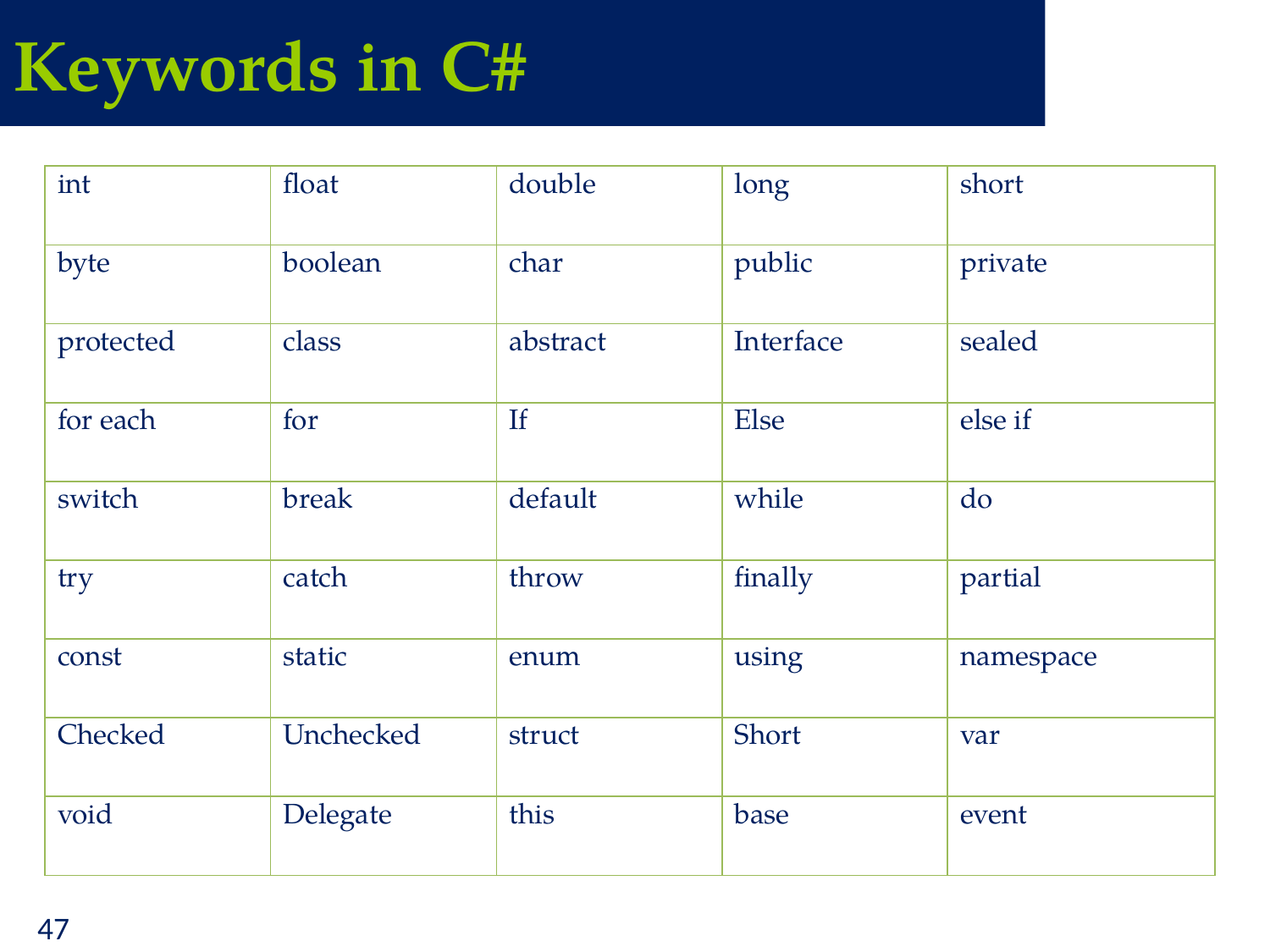

# Keywords in C#
| int | float | double | long | short |
| --- | --- | --- | --- | --- |
| byte | boolean | char | public | private |
| protected | class | abstract | Interface | sealed |
| for each | for | If | Else | else if |
| switch | break | default | while | do |
| try | catch | throw | finally | partial |
| const | static | enum | using | namespace |
| Checked | Unchecked | struct | Short | var |
| void | Delegate | this | base | event |
47